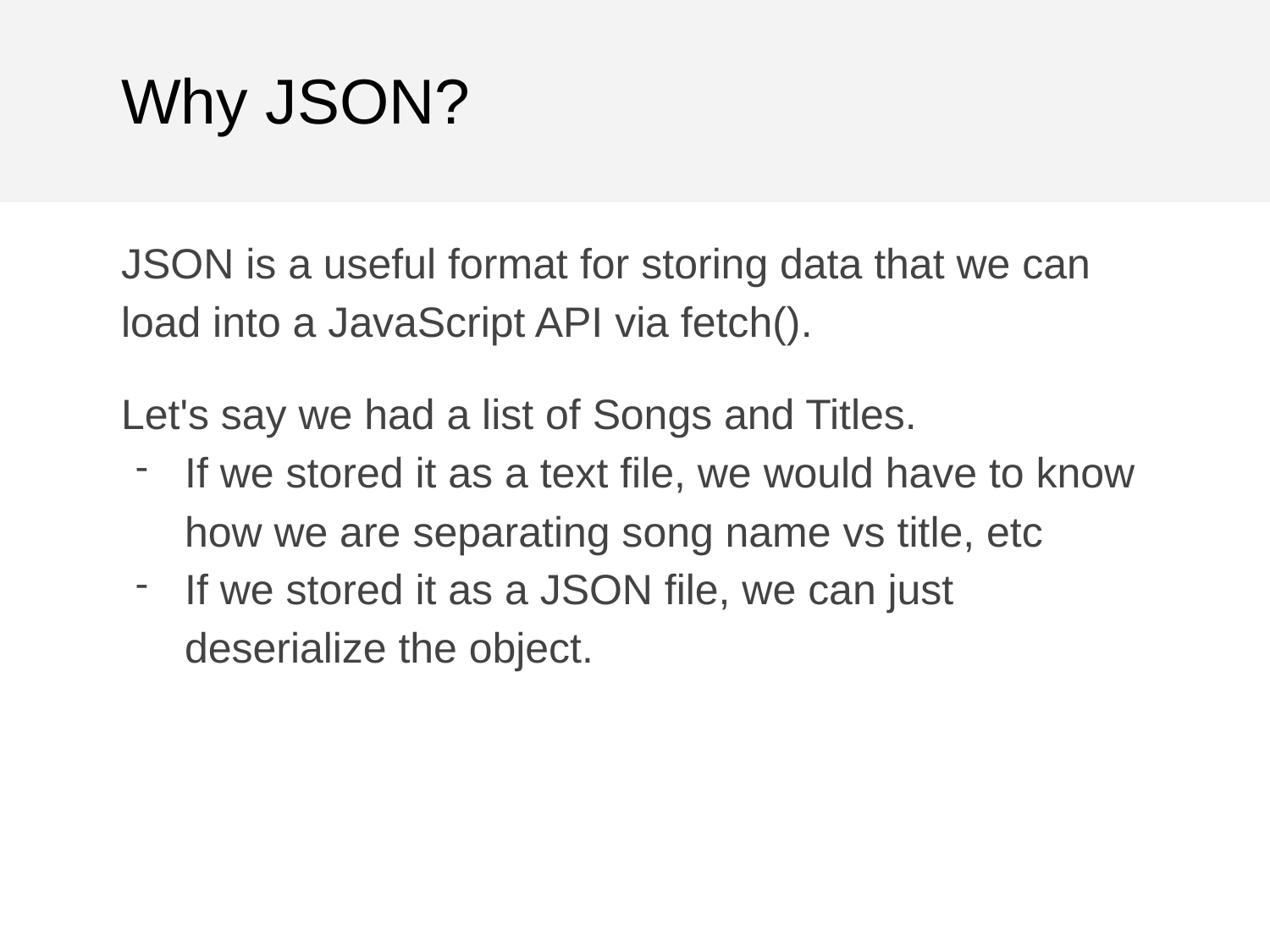

Why JSON?
JSON is a useful format for storing data that we can load into a JavaScript API via fetch().

Let's say we had a list of Songs and Titles.
If we stored it as a text file, we would have to know how we are separating song name vs title, etc
If we stored it as a JSON file, we can just deserialize the object.